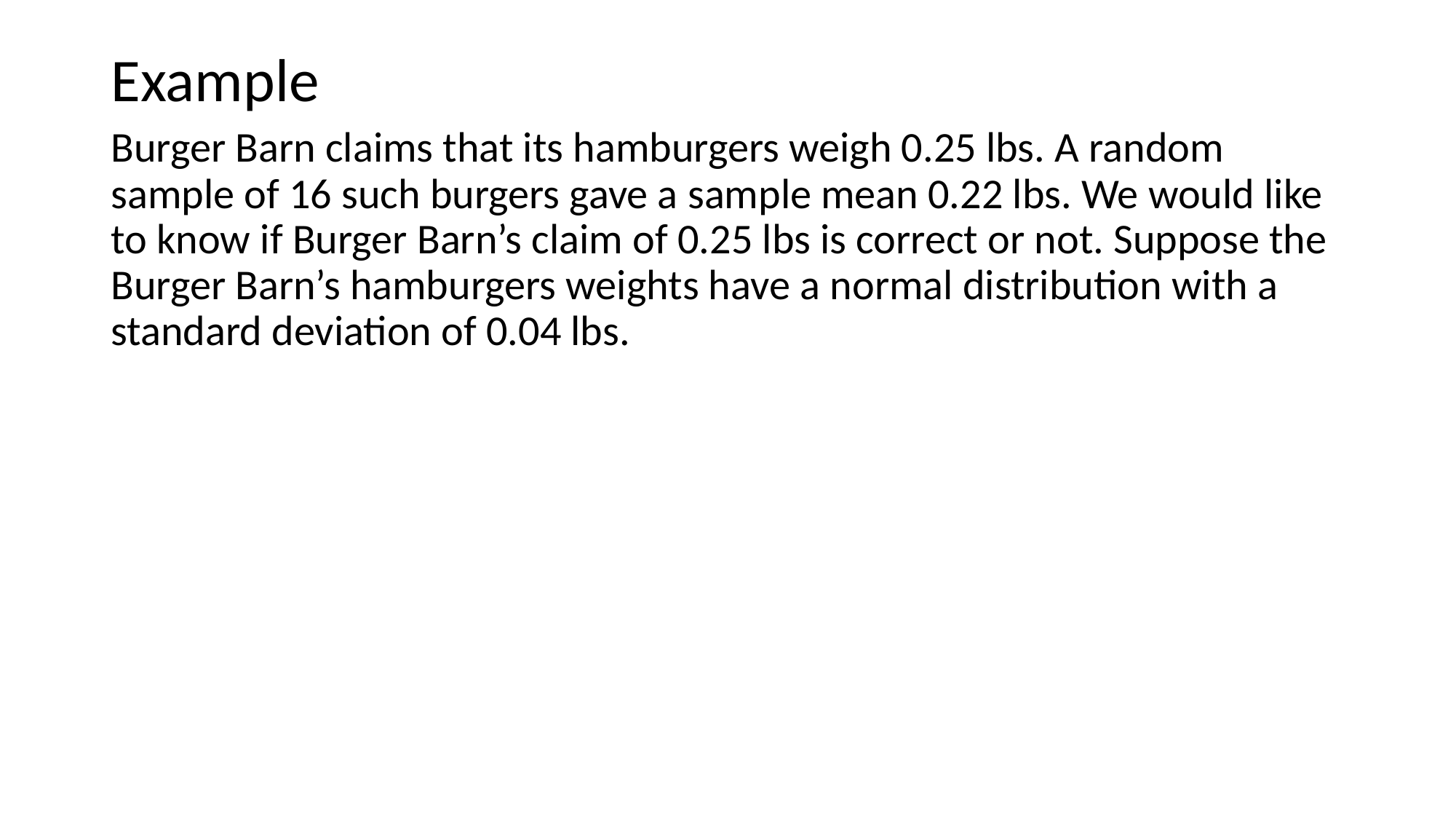

# Example
Burger Barn claims that its hamburgers weigh 0.25 lbs. A random sample of 16 such burgers gave a sample mean 0.22 lbs. We would like to know if Burger Barn’s claim of 0.25 lbs is correct or not. Suppose the Burger Barn’s hamburgers weights have a normal distribution with a standard deviation of 0.04 lbs.